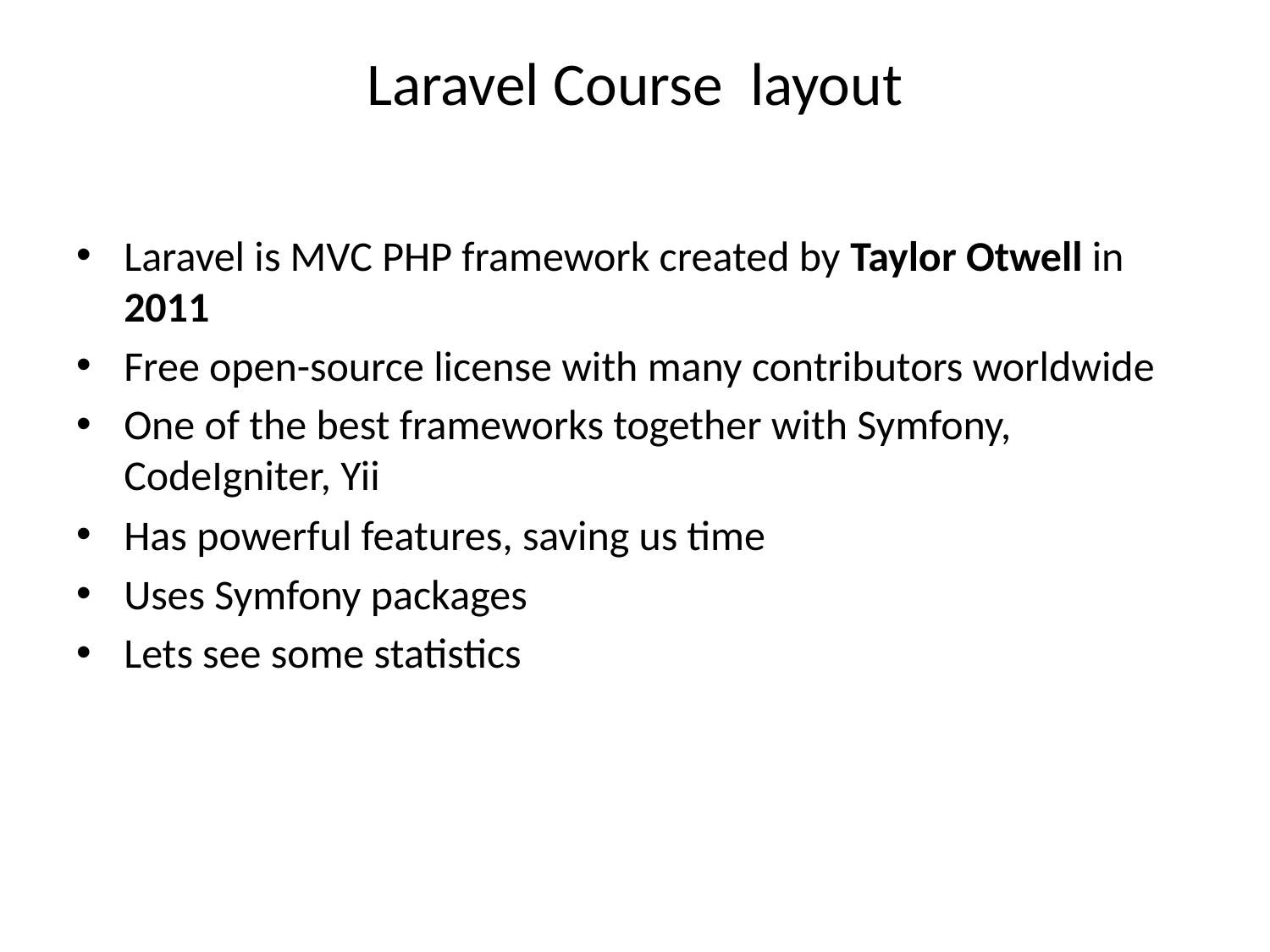

# Laravel Course  layout
Laravel is MVC PHP framework created by Taylor Otwell in 2011
Free open-source license with many contributors worldwide
One of the best frameworks together with Symfony, CodeIgniter, Yii
Has powerful features, saving us time
Uses Symfony packages
Lets see some statistics